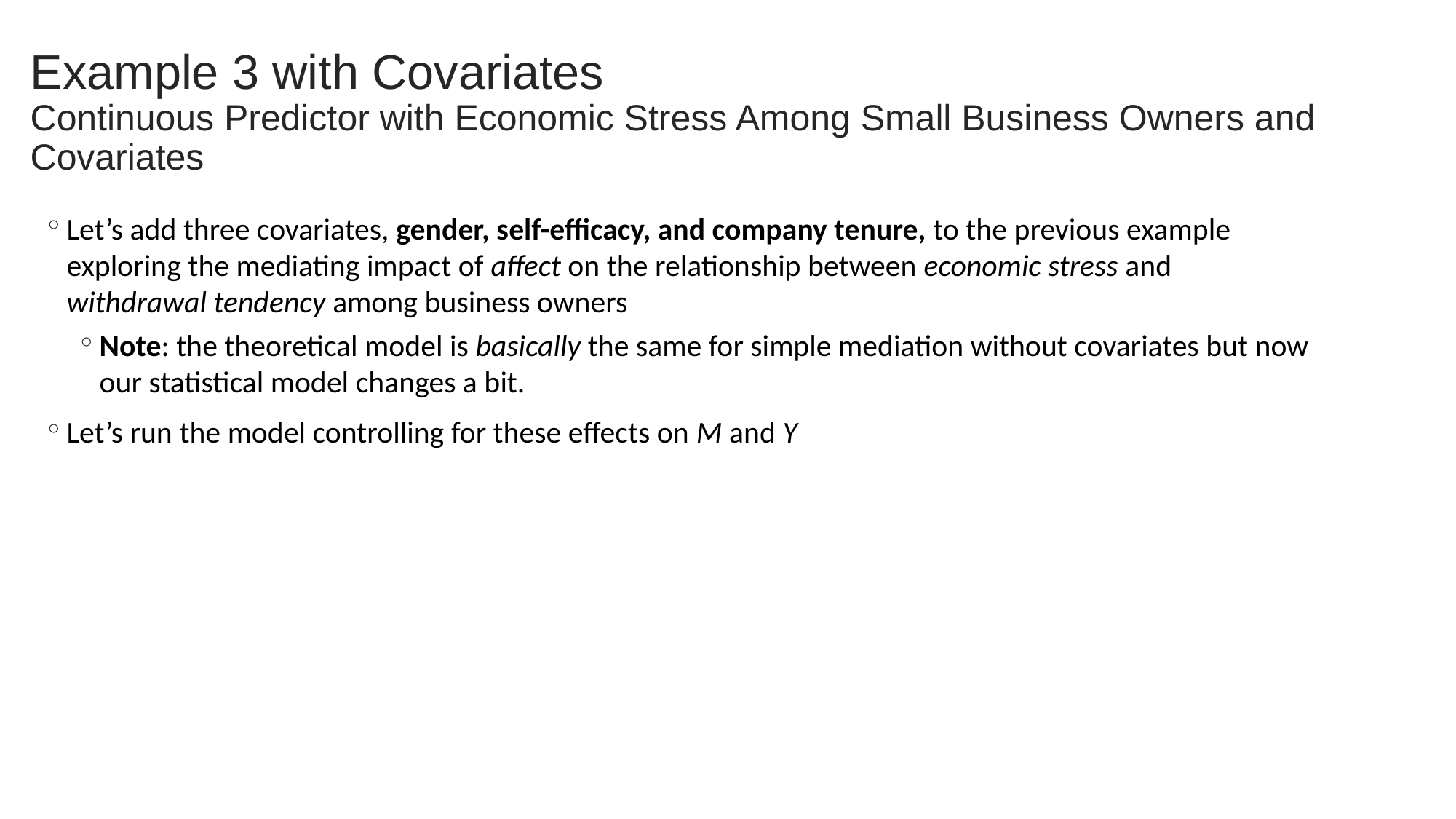

Example 3 with Covariates
Continuous Predictor with Economic Stress Among Small Business Owners and Covariates
Let’s add three covariates, gender, self-efficacy, and company tenure, to the previous example exploring the mediating impact of affect on the relationship between economic stress and withdrawal tendency among business owners
Note: the theoretical model is basically the same for simple mediation without covariates but now our statistical model changes a bit.
Let’s run the model controlling for these effects on M and Y